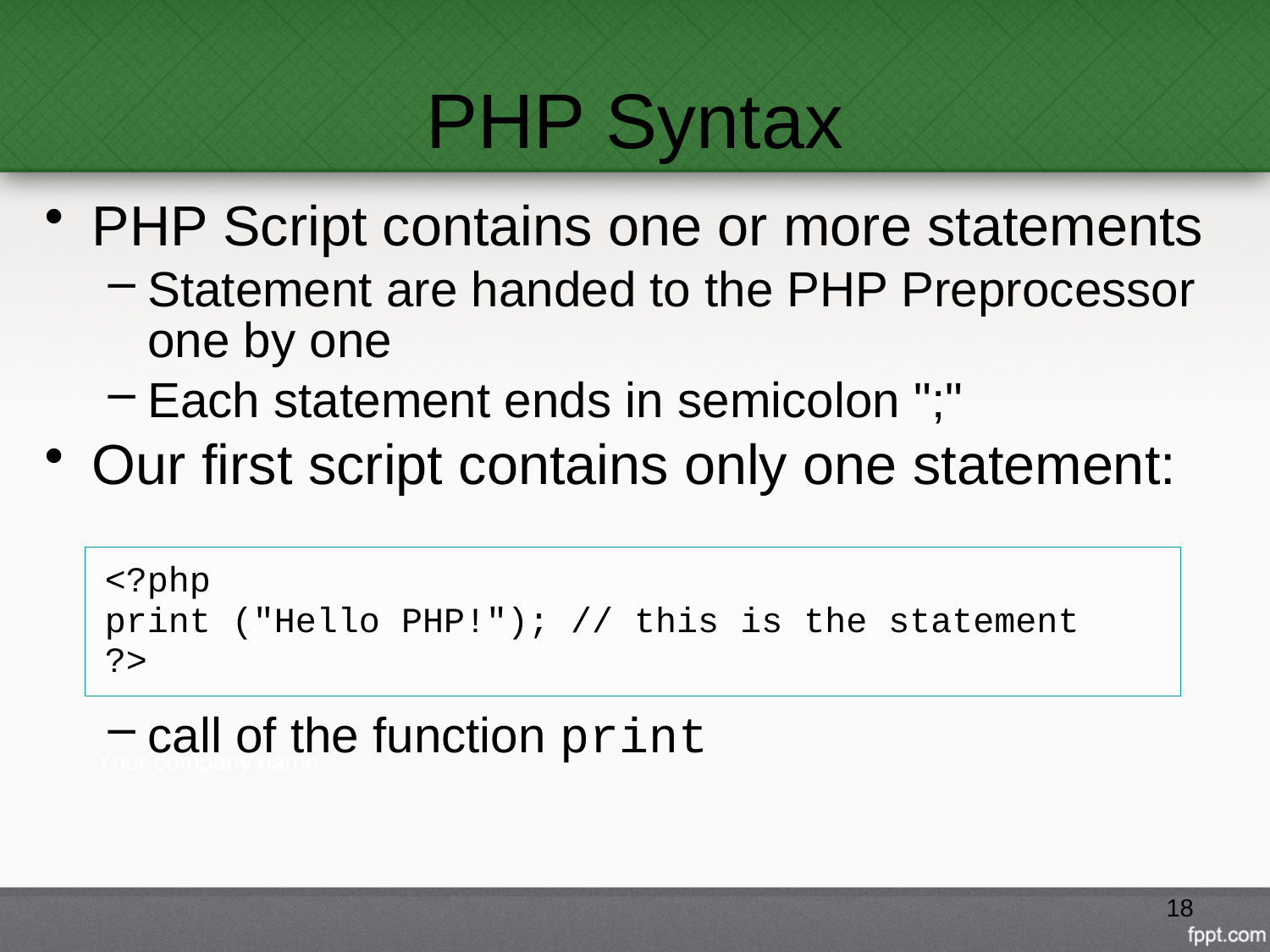

# PHP Syntax
PHP Script contains one or more statements
Statement are handed to the PHP Preprocessor one by one
Each statement ends in semicolon ";"
Our first script contains only one statement:

call of the function print
<?php
print ("Hello PHP!"); // this is the statement
?>
18